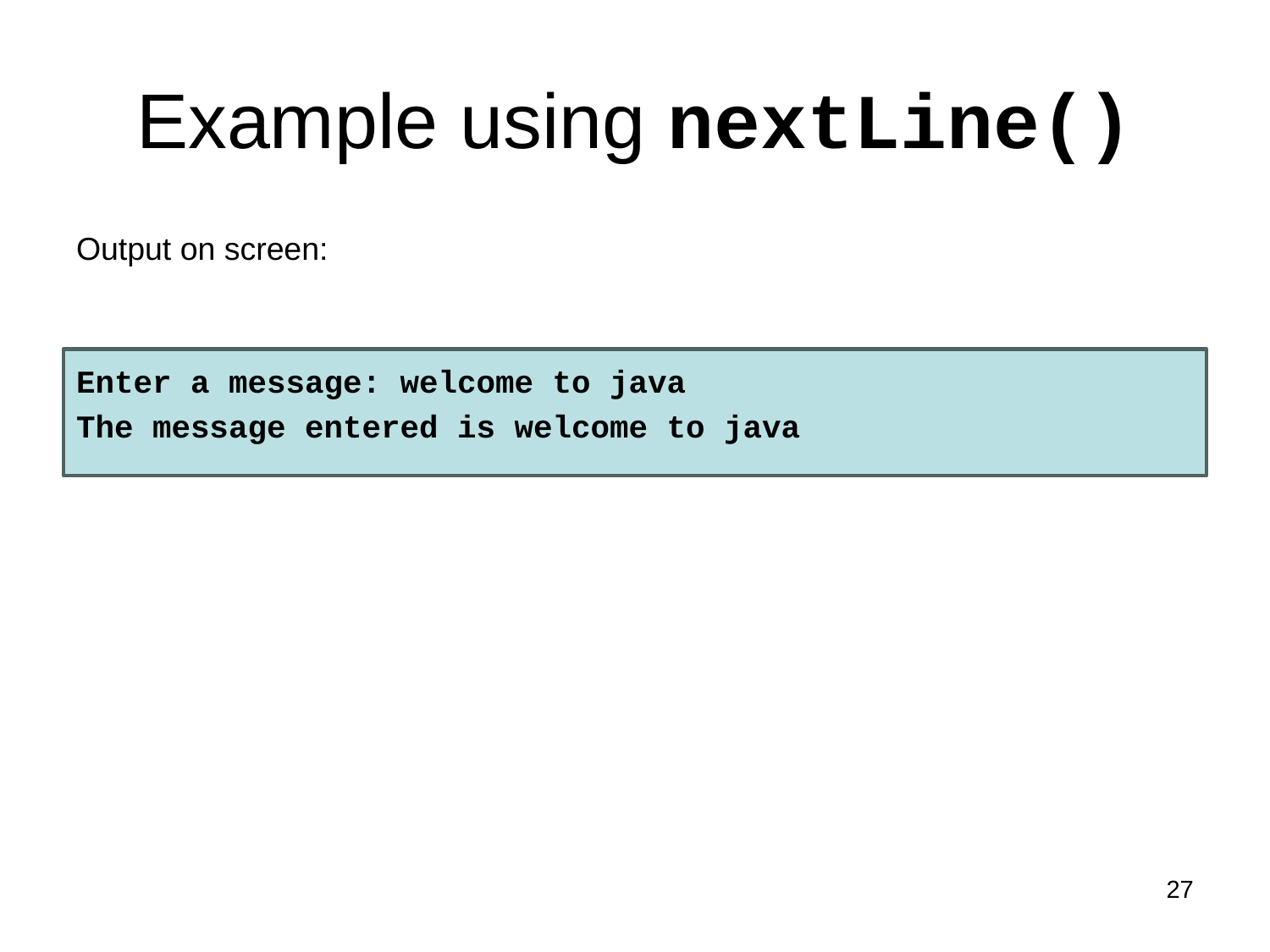

# Example using nextLine()
Output on screen:

Enter a message: welcome to java
The message entered is welcome to java

27